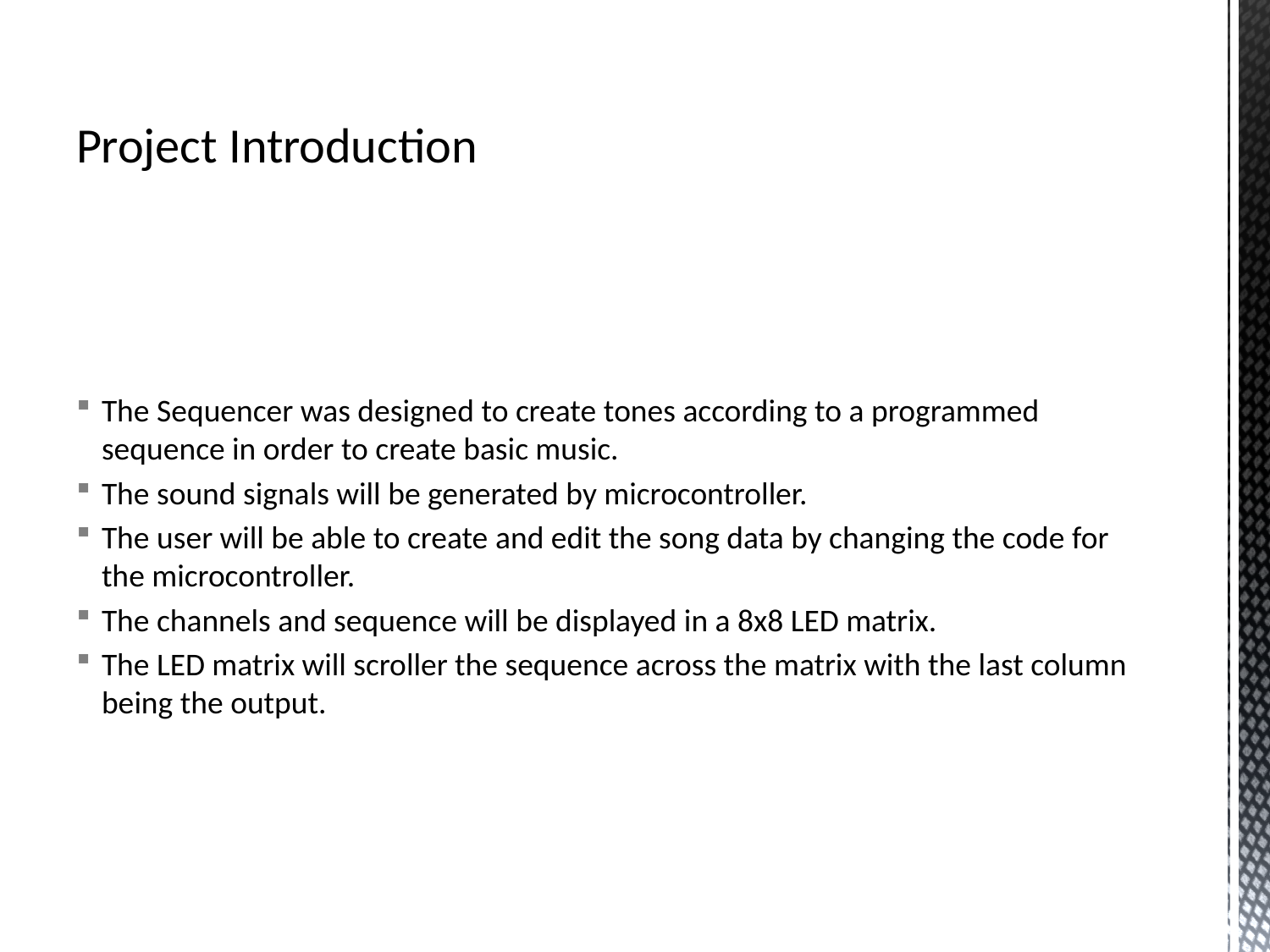

# Project Introduction
The Sequencer was designed to create tones according to a programmed sequence in order to create basic music.
The sound signals will be generated by microcontroller.
The user will be able to create and edit the song data by changing the code for the microcontroller.
The channels and sequence will be displayed in a 8x8 LED matrix.
The LED matrix will scroller the sequence across the matrix with the last column being the output.